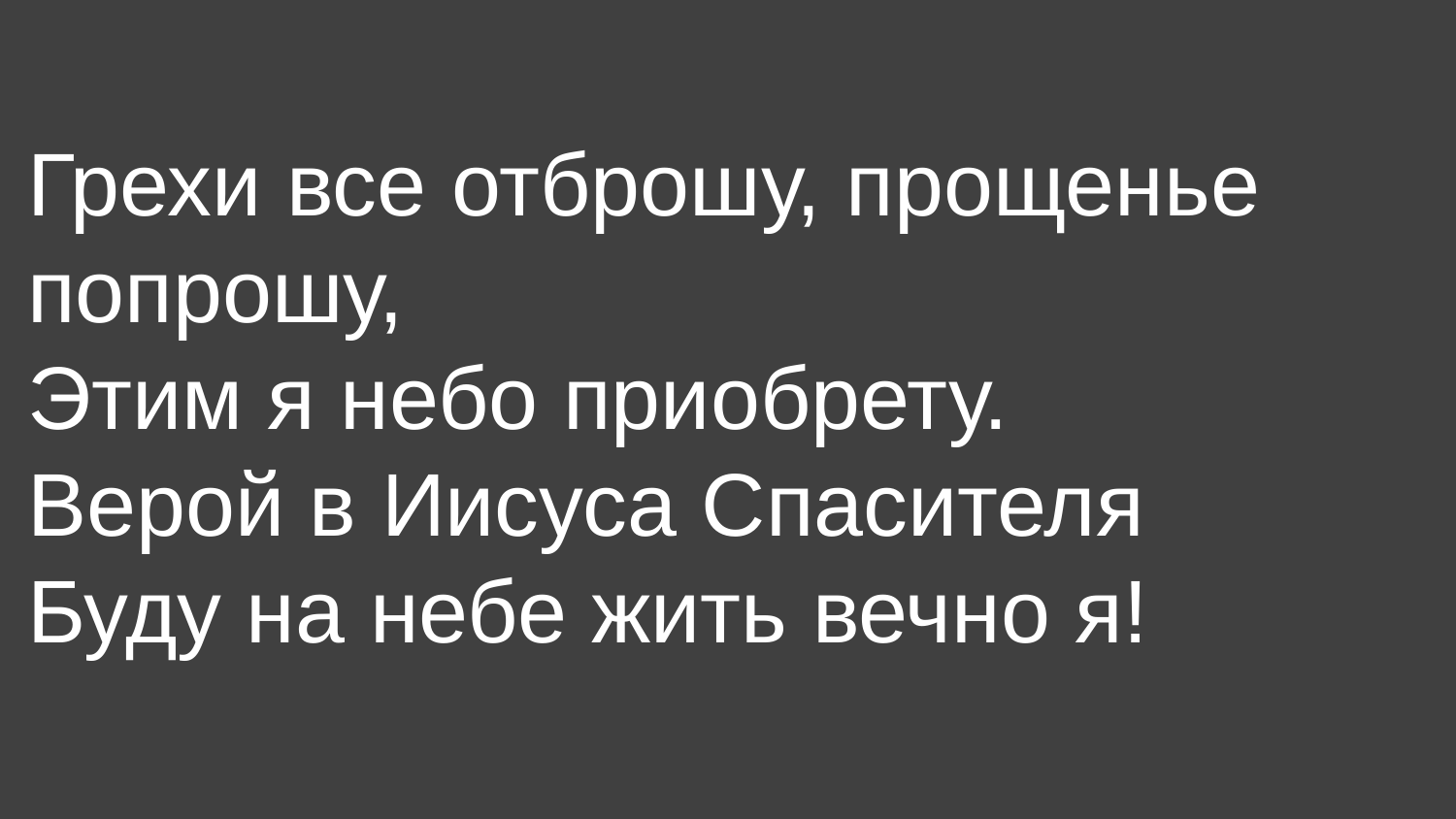

# Грехи все отброшу, прощенье попрошу, Этим я небо приобрету. Верой в Иисуса Спасителя Буду на небе жить вечно я!